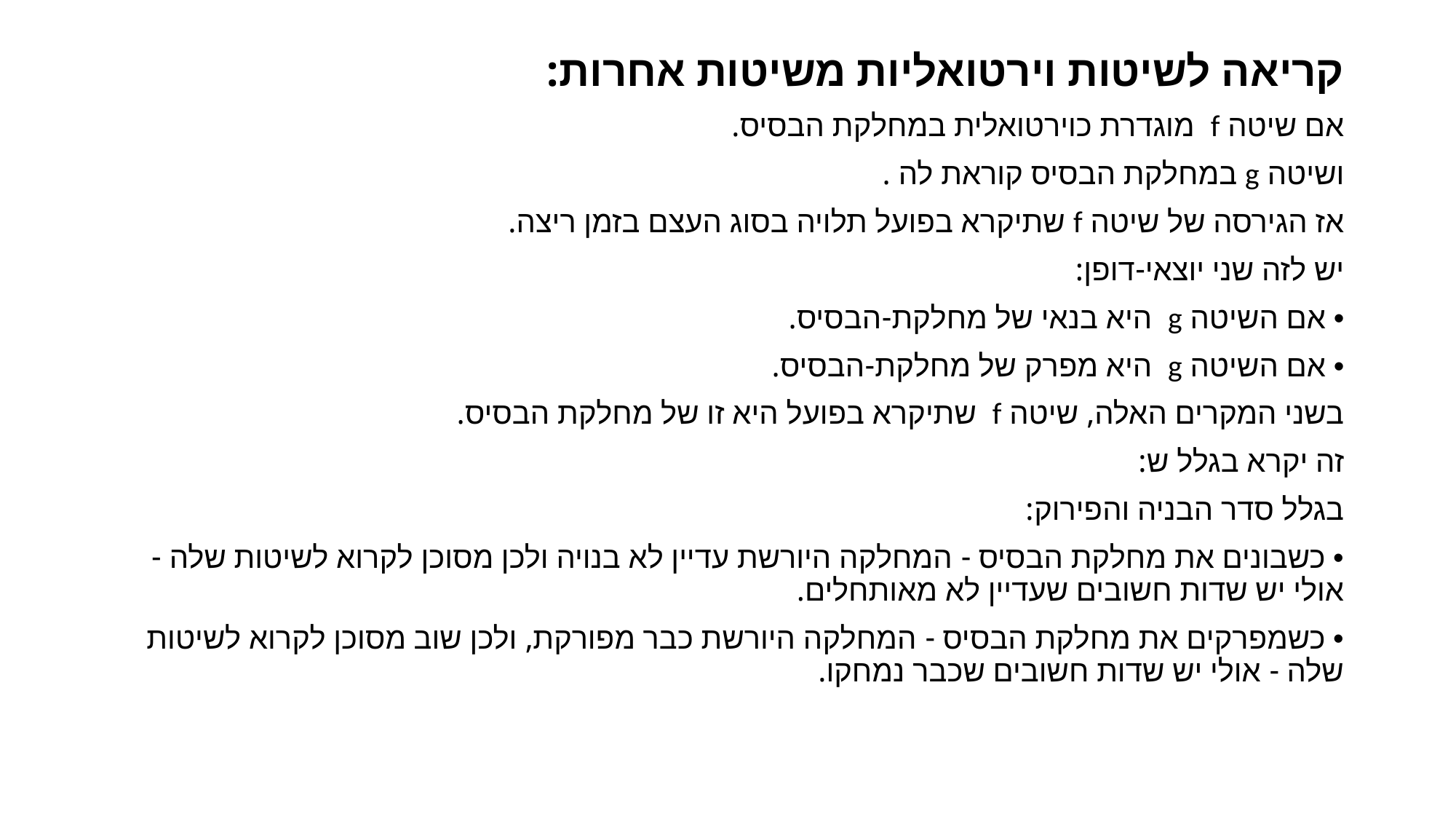

קריאה לשיטות וירטואליות משיטות אחרות:
אם שיטה f  מוגדרת כוירטואלית במחלקת הבסיס.
ושיטה g במחלקת הבסיס קוראת לה .
אז הגירסה של שיטה f שתיקרא בפועל תלויה בסוג העצם בזמן ריצה.
יש לזה שני יוצאי-דופן:
• אם השיטה g  היא בנאי של מחלקת-הבסיס.
• אם השיטה g  היא מפרק של מחלקת-הבסיס.
בשני המקרים האלה, שיטה f  שתיקרא בפועל היא זו של מחלקת הבסיס.
זה יקרא בגלל ש:
בגלל סדר הבניה והפירוק:
• כשבונים את מחלקת הבסיס - המחלקה היורשת עדיין לא בנויה ולכן מסוכן לקרוא לשיטות שלה - אולי יש שדות חשובים שעדיין לא מאותחלים.
• כשמפרקים את מחלקת הבסיס - המחלקה היורשת כבר מפורקת, ולכן שוב מסוכן לקרוא לשיטות שלה - אולי יש שדות חשובים שכבר נמחקו.